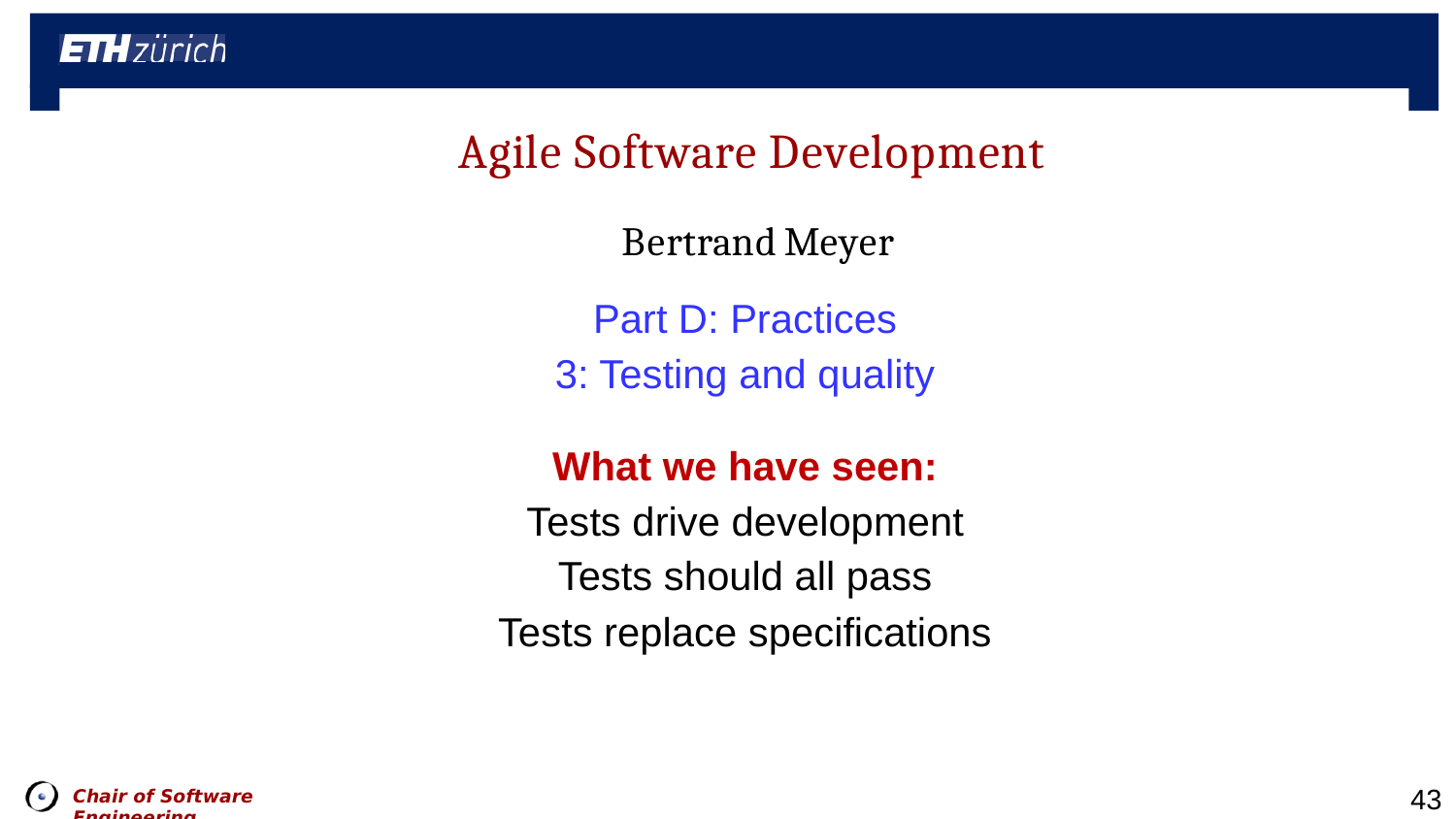

Part D: Practices
3: Testing and quality
What we have seen:
Tests drive development
Tests should all pass
Tests replace specifications